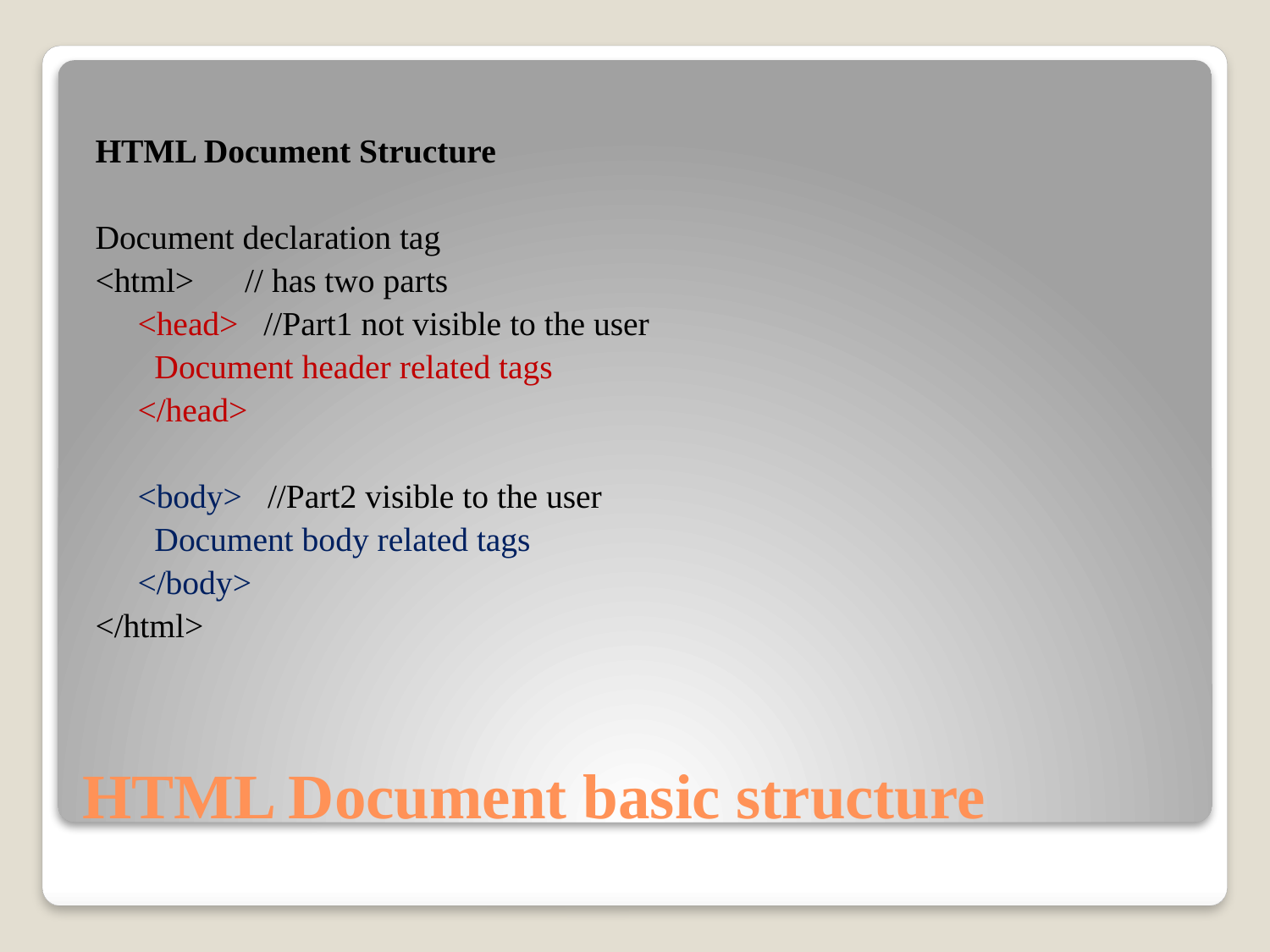

HTML Document Structure

Document declaration tag
<html>      // has two parts
     <head>   //Part1 not visible to the user
       Document header related tags
     </head>

     <body>   //Part2 visible to the user
       Document body related tags
     </body>
</html>

# HTML Document basic structure